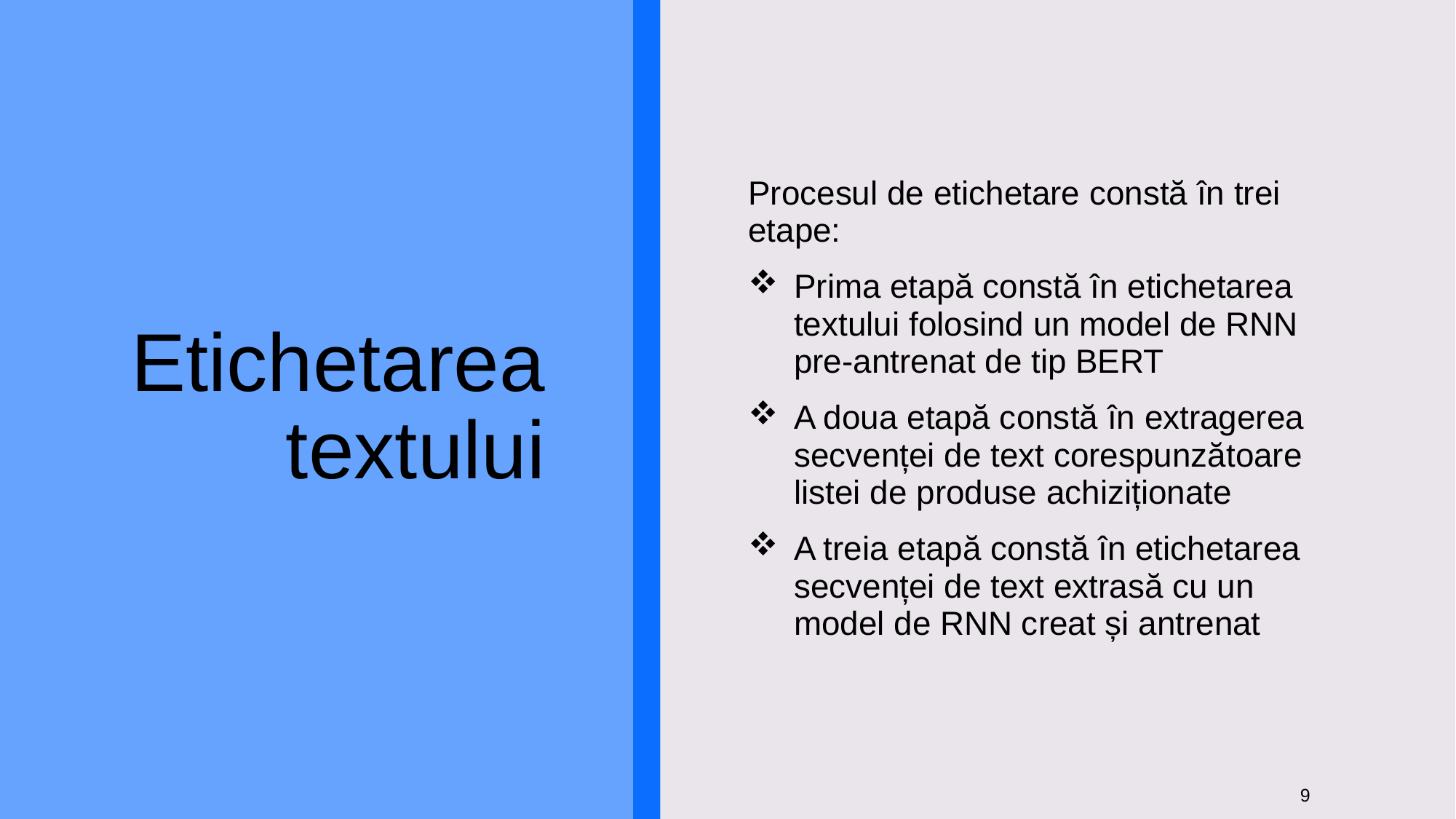

# Etichetarea textului
Procesul de etichetare constă în trei etape:
Prima etapă constă în etichetarea textului folosind un model de RNN pre-antrenat de tip BERT
A doua etapă constă în extragerea secvenței de text corespunzătoare listei de produse achiziționate
A treia etapă constă în etichetarea secvenței de text extrasă cu un model de RNN creat și antrenat
9